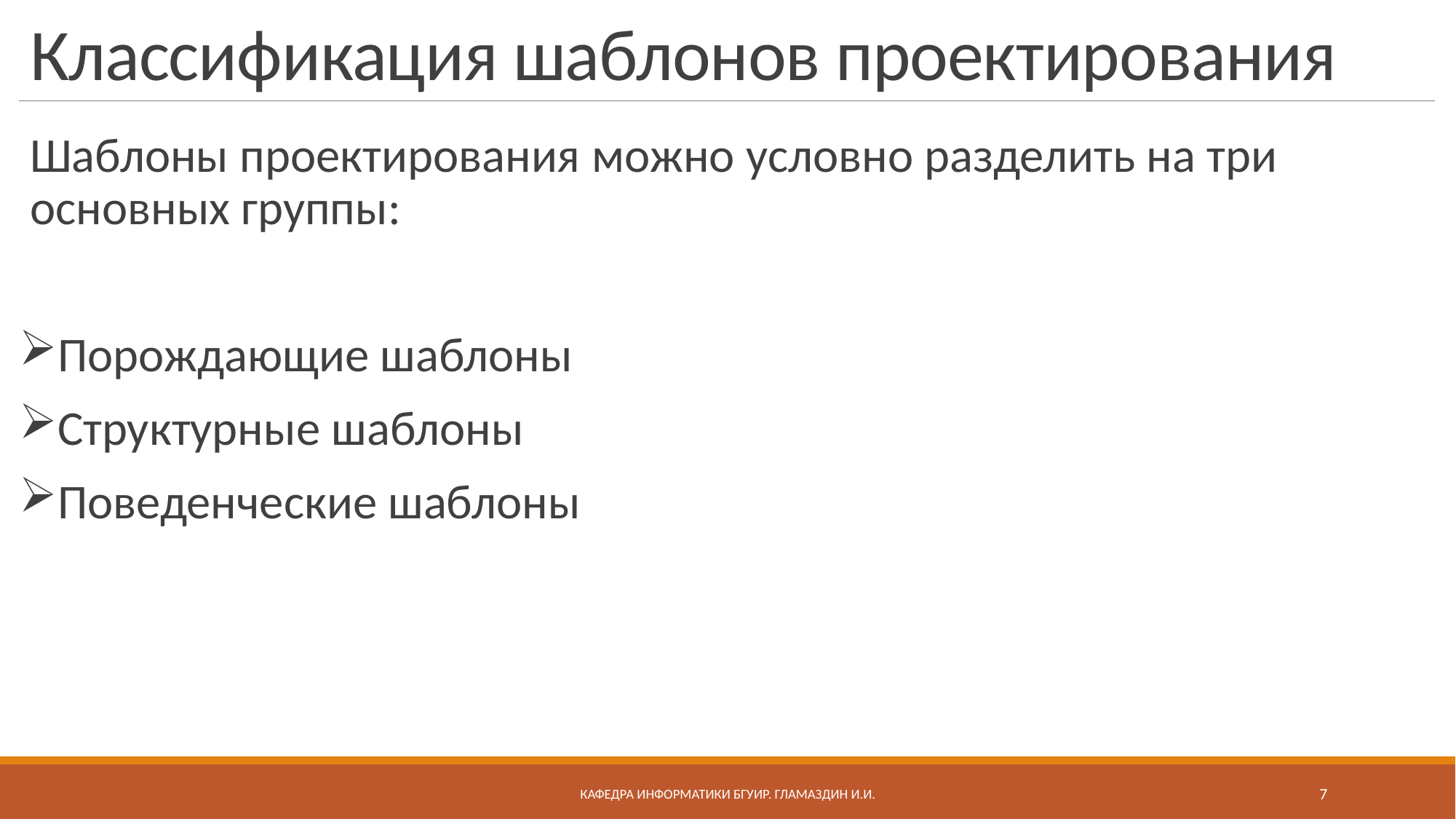

# Классификация шаблонов проектирования
Шаблоны проектирования можно условно разделить на три основных группы:

Порождающие шаблоны
Структурные шаблоны
Поведенческие шаблоны

Кафедра информатики бгуир. Гламаздин И.и.
7